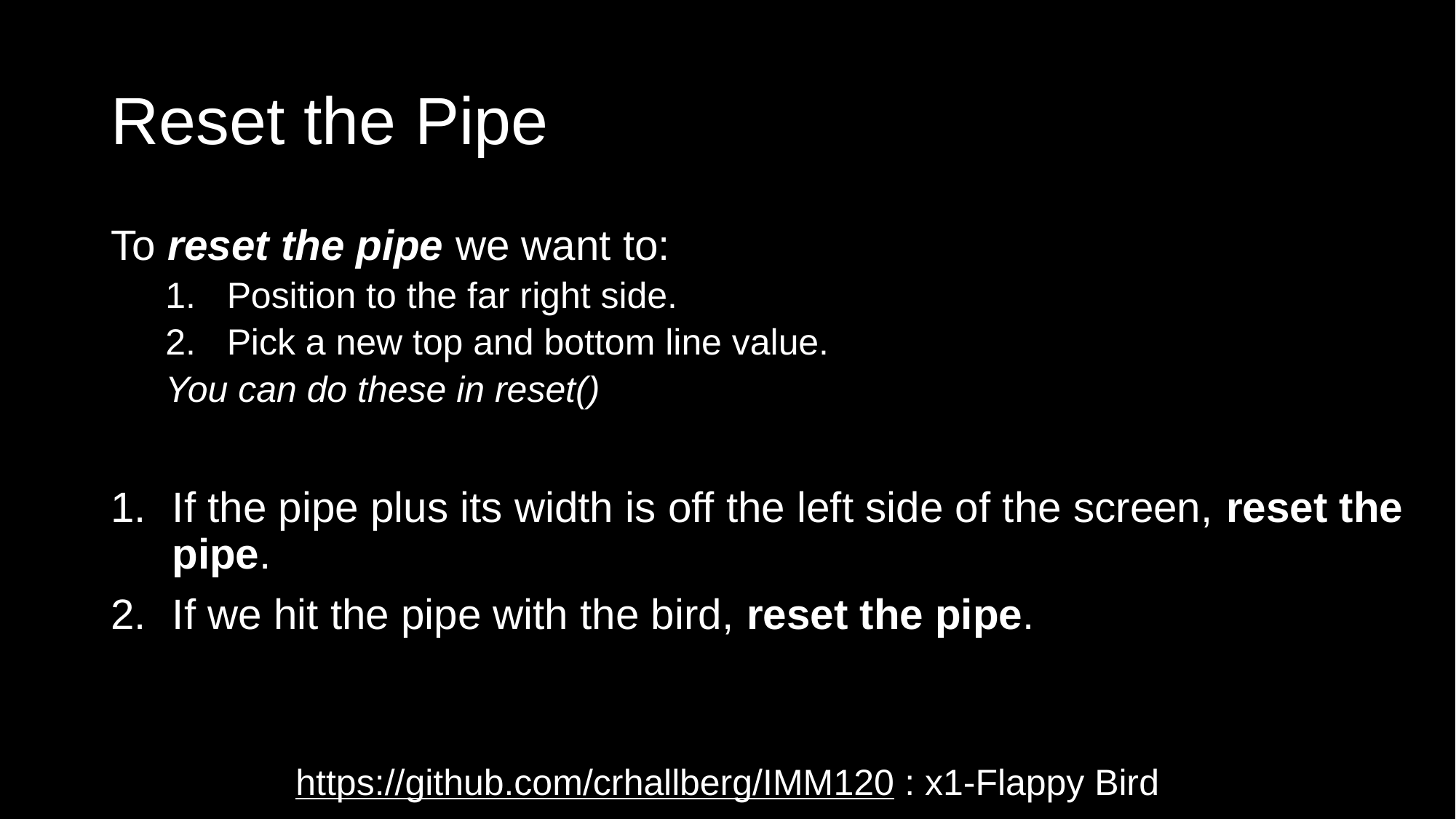

# Reset the Pipe
To reset the pipe we want to:
Position to the far right side.
Pick a new top and bottom line value.
You can do these in reset()

If the pipe plus its width is off the left side of the screen, reset the pipe.
If we hit the pipe with the bird, reset the pipe.

https://github.com/crhallberg/IMM120 : x1-Flappy Bird